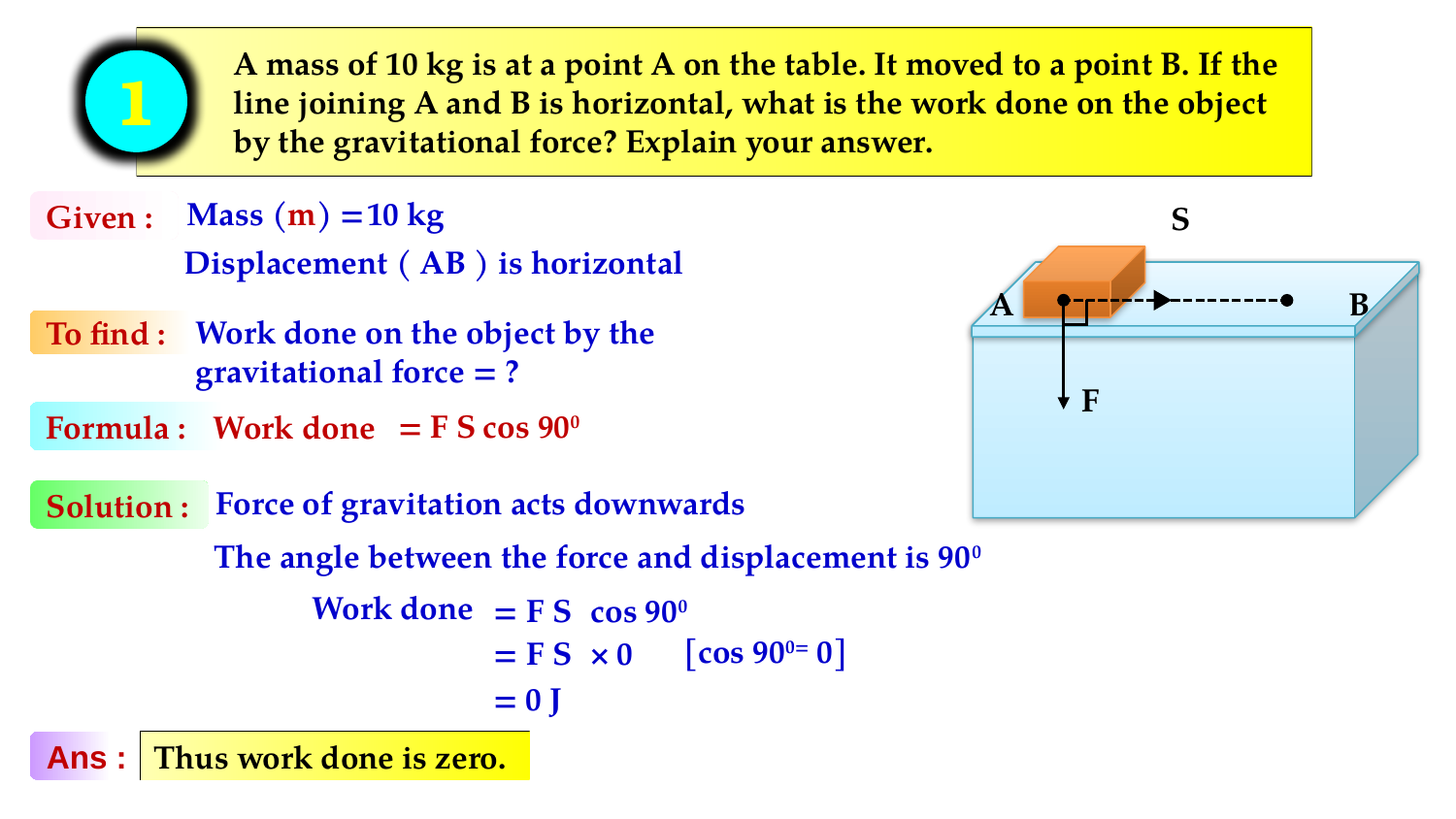

A mass of 10 kg is at a point A on the table. It moved to a point B. If the line joining A and B is horizontal, what is the work done on the object by the gravitational force? Explain your answer.

1

Mass (m) =
10 kg
S
Given :
Displacement ( AB ) is horizontal

A
B

Work done on the object by the gravitational force = ?
To find :
F
= F S
cos 900
Work done
Formula :
Force of gravitation acts downwards
Solution :
The angle between the force and displacement is 900
Work done
= F S
cos 900
[cos 900= 0]
= F S
×
0
= 0 J
Thus work done is zero.
Ans :